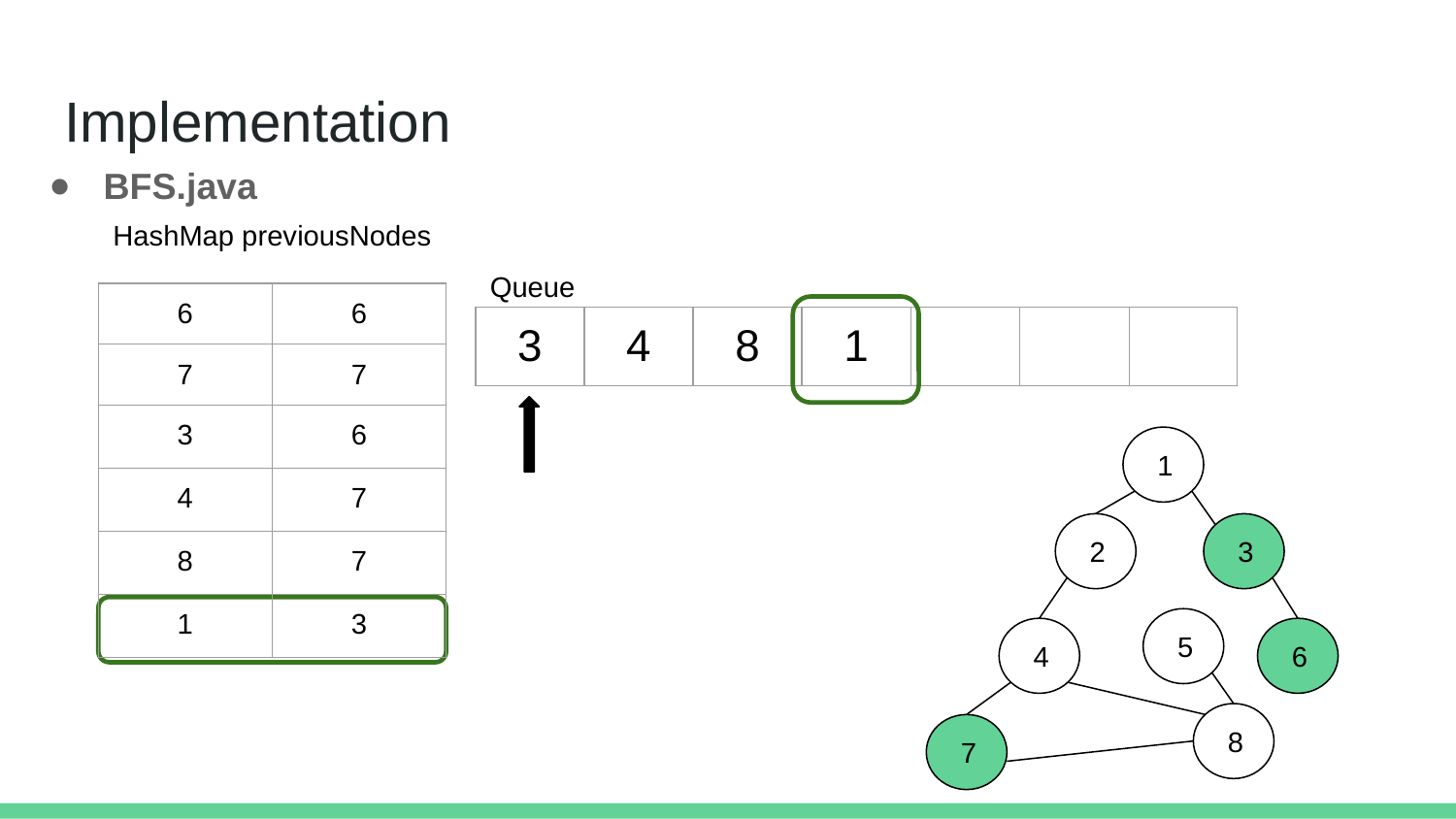

# Implementation
BFS.java

HashMap previousNodes

Queue
| 6 | 6 |
| --- | --- |
| 7 | 7 |
| 3 | 6 |
| 4 | 7 |
| 8 | 7 |
| 1 | 3 |

| 3 | 4 | 8 | 1 |  |  |  |
| --- | --- | --- | --- | --- | --- | --- |

 1

 2
 3
 5
 6
 4
 8
 7